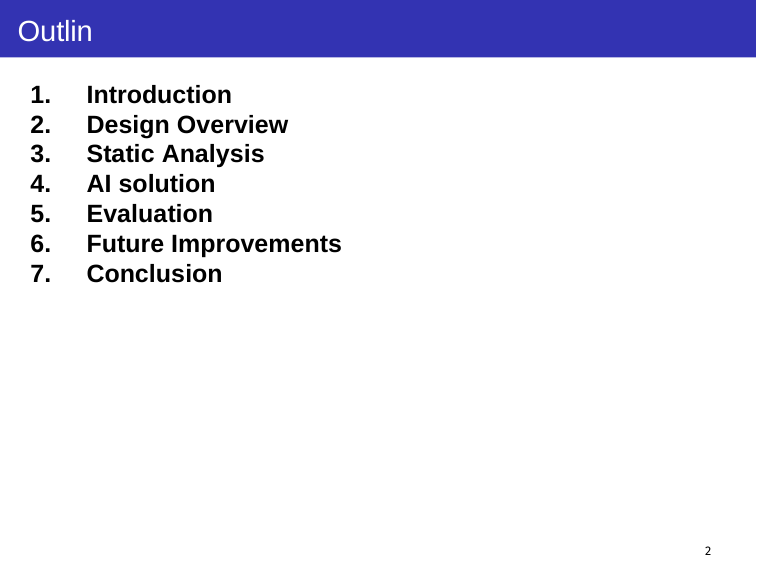

# Outline
Introduction
Design Overview
Static Analysis
AI solution
Evaluation
Future Improvements
Conclusion

2